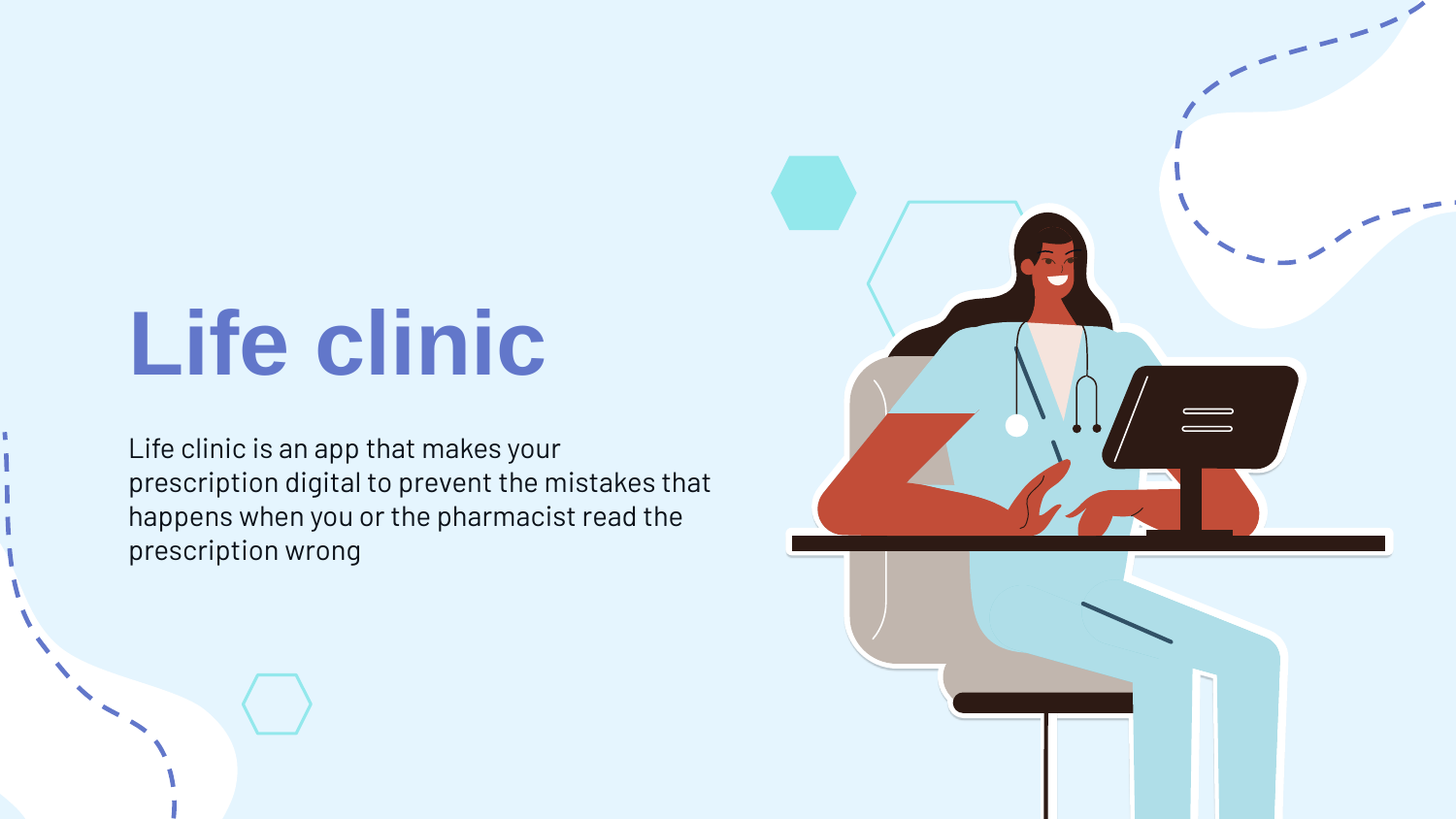

# Life clinic

Life clinic is an app that makes your prescription digital to prevent the mistakes that happens when you or the pharmacist read the prescription wrong